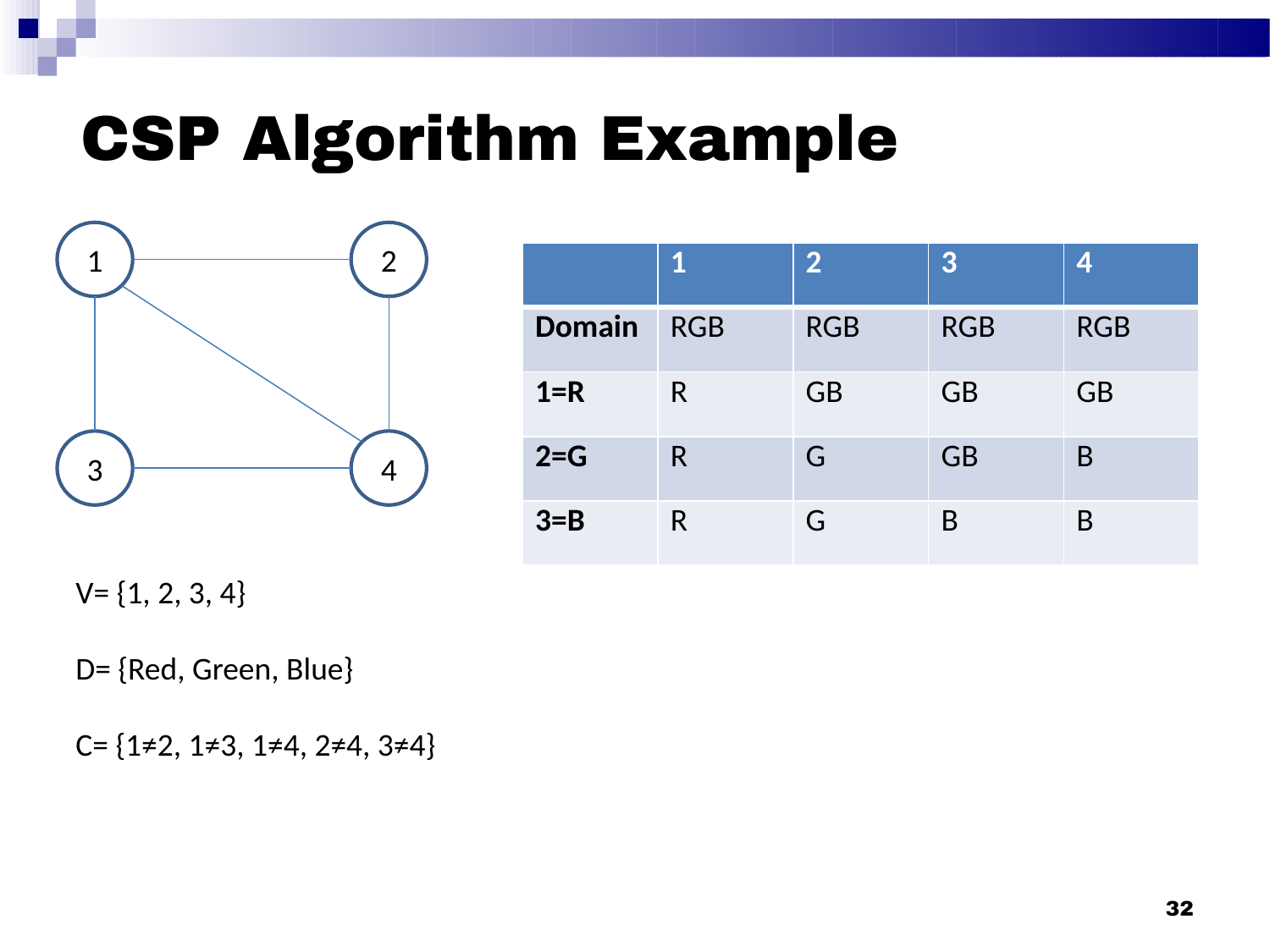

# CSP Algorithm Example
1
2
|  | 1 | 2 | 3 | 4 |
| --- | --- | --- | --- | --- |
| Domain | RGB | RGB | RGB | RGB |
| 1=R | R | GB | GB | GB |
| 2=G | R | G | GB | B |
| 3=B | R | G | B | B |
3
4
V= {1, 2, 3, 4}

D= {Red, Green, Blue}

C= {1≠2, 1≠3, 1≠4, 2≠4, 3≠4}
32